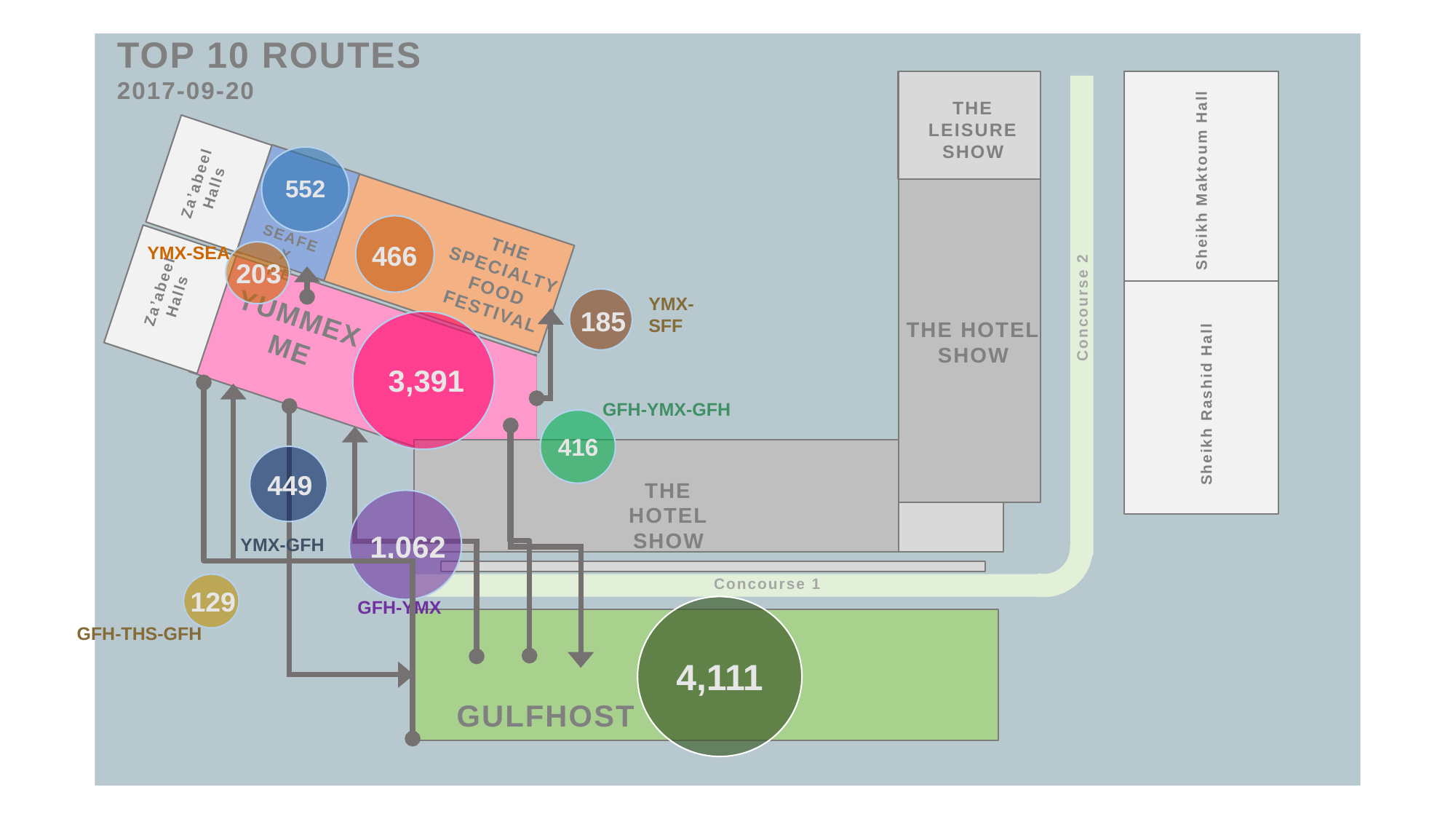

TOP 10 ROUTES
2017-09-20

THE LEISURE SHOW

Za’abeel Halls
Sheikh Maktoum Hall
552

SEAFEX
ME
THE SPECIALTY FOOD FESTIVAL
466
YMX-SEA

203

Za’abeel Halls

YMX-SFF
Concourse 2

185

YUMMEX ME

THE HOTEL SHOW

3,391

Sheikh Rashid Hall
GFH-YMX-GFH

416

449
THE HOTEL SHOW

1,062
YMX-GFH
Concourse 1

129
GFH-YMX

4,111
GFH-THS-GFH
GULFHOST